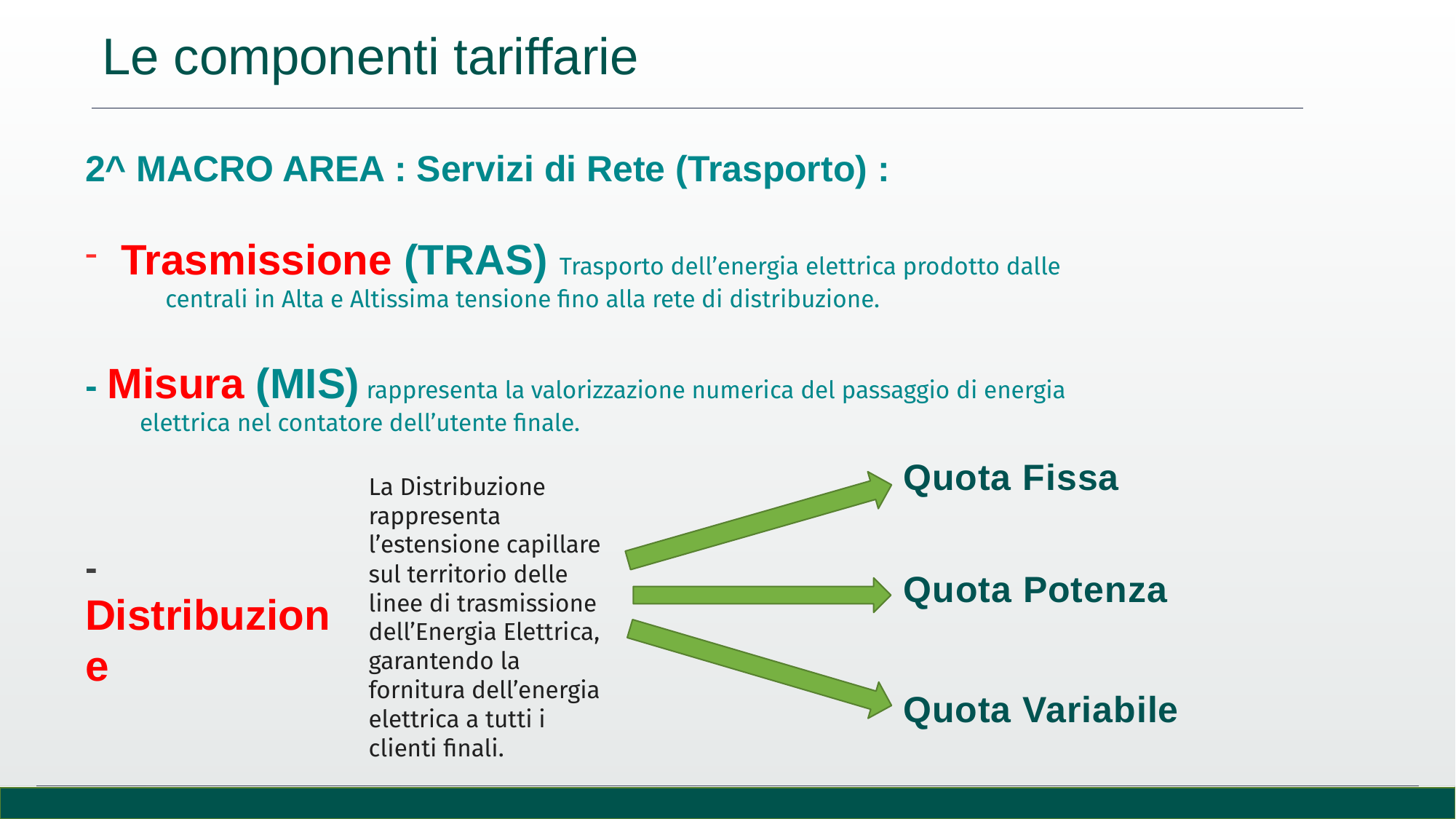

Le componenti tariffarie
2^ MACRO AREA : Servizi di Rete (Trasporto) :

 Trasmissione (TRAS) Trasporto dell’energia elettrica prodotto dalle centrali in Alta e Altissima tensione fino alla rete di distribuzione.

- Misura (MIS) rappresenta la valorizzazione numerica del passaggio di energia elettrica nel contatore dell’utente finale.
Quota Fissa
La Distribuzione rappresenta l’estensione capillare sul territorio delle linee di trasmissione dell’Energia Elettrica, garantendo la fornitura dell’energia elettrica a tutti i clienti finali.

- Distribuzione
Quota Potenza

Quota Variabile